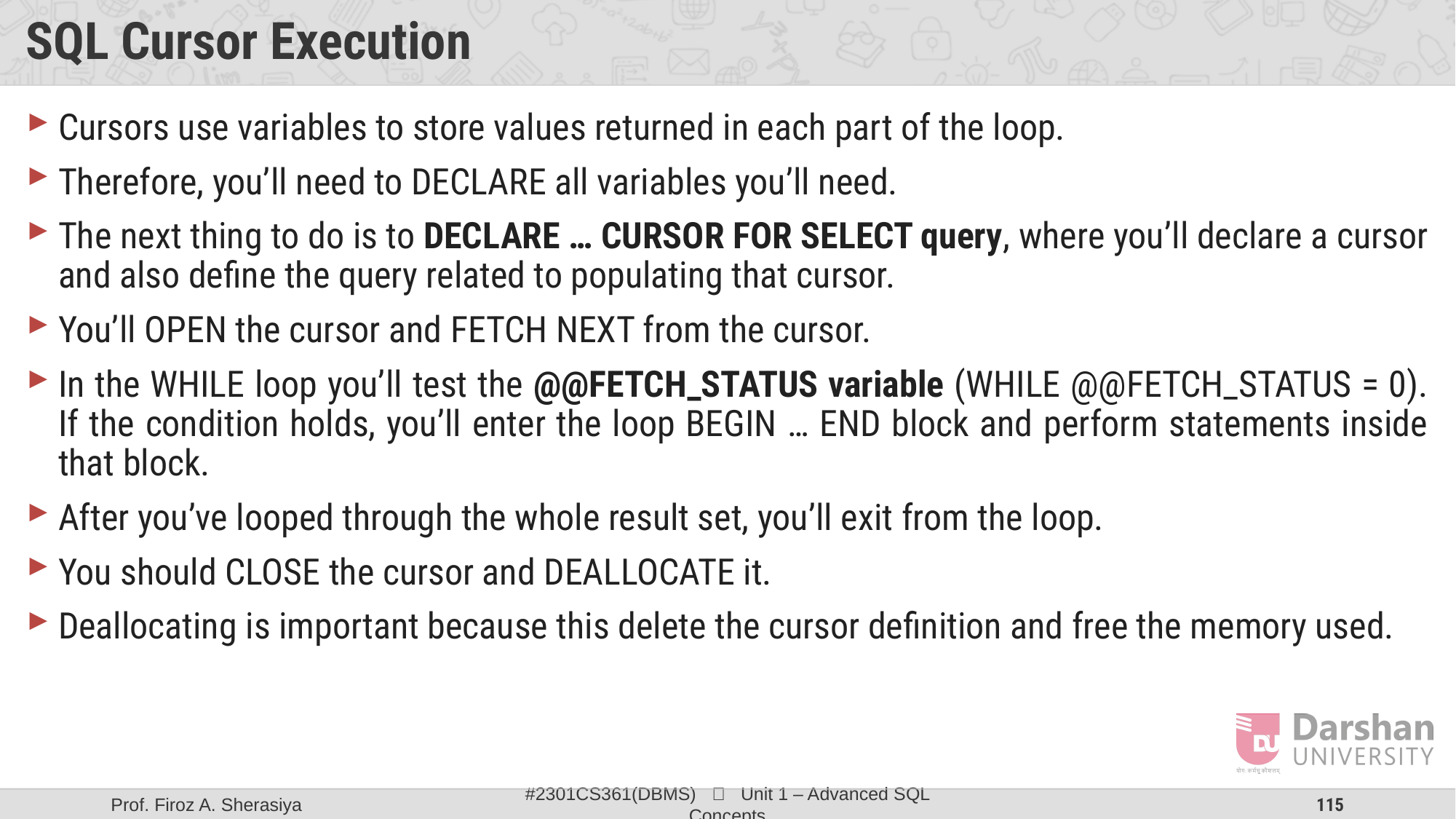

# SQL Cursor Execution
Cursors use variables to store values returned in each part of the loop.
Therefore, you’ll need to DECLARE all variables you’ll need.
The next thing to do is to DECLARE … CURSOR FOR SELECT query, where you’ll declare a cursor and also define the query related to populating that cursor.
You’ll OPEN the cursor and FETCH NEXT from the cursor.
In the WHILE loop you’ll test the @@FETCH_STATUS variable (WHILE @@FETCH_STATUS = 0). If the condition holds, you’ll enter the loop BEGIN … END block and perform statements inside that block.
After you’ve looped through the whole result set, you’ll exit from the loop.
You should CLOSE the cursor and DEALLOCATE it.
Deallocating is important because this delete the cursor definition and free the memory used.